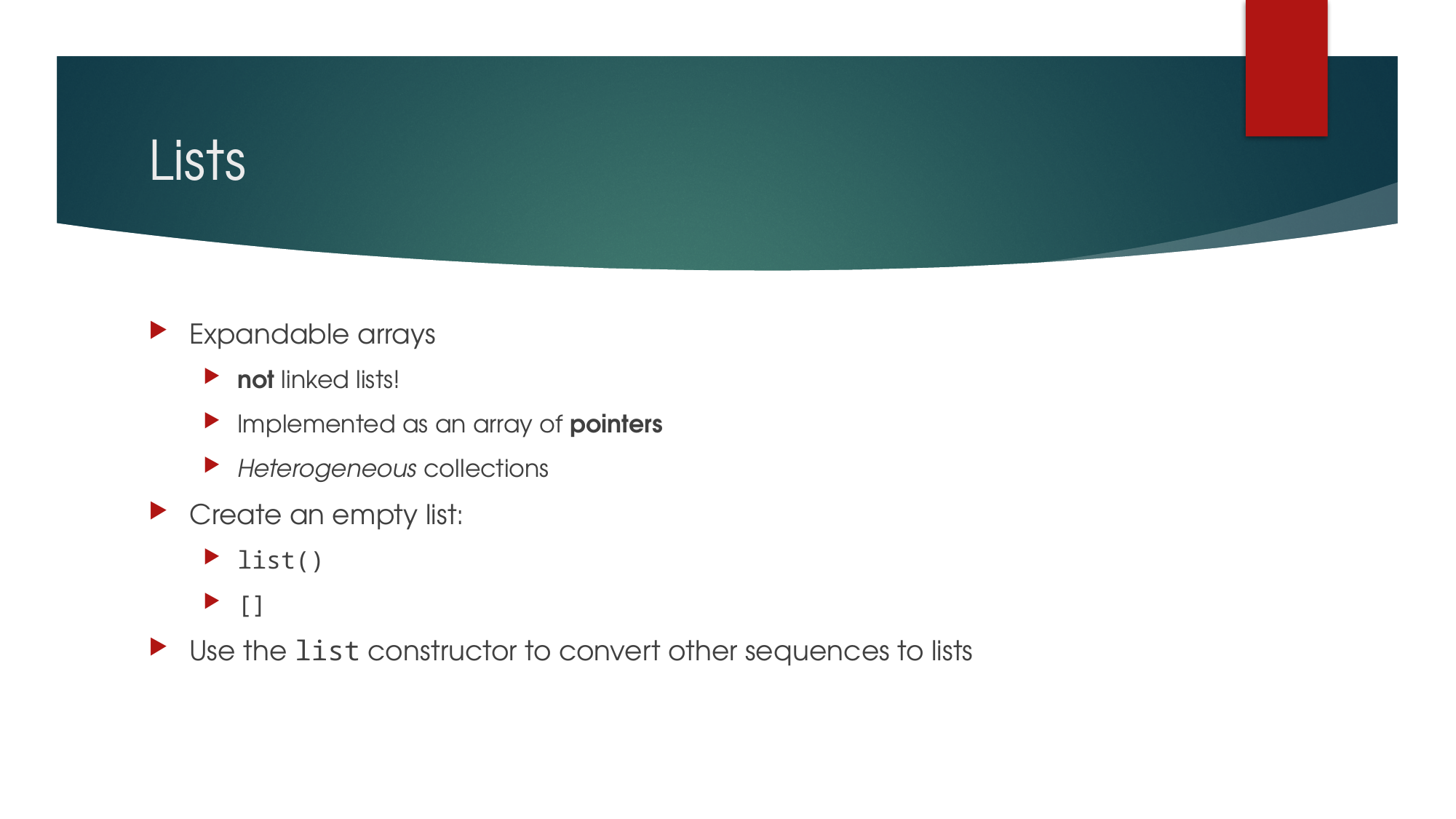

# Lists
Expandable arrays
not linked lists!
Implemented as an array of pointers
Heterogeneous collections
Create an empty list:
list()
[]
Use the list constructor to convert other sequences to lists